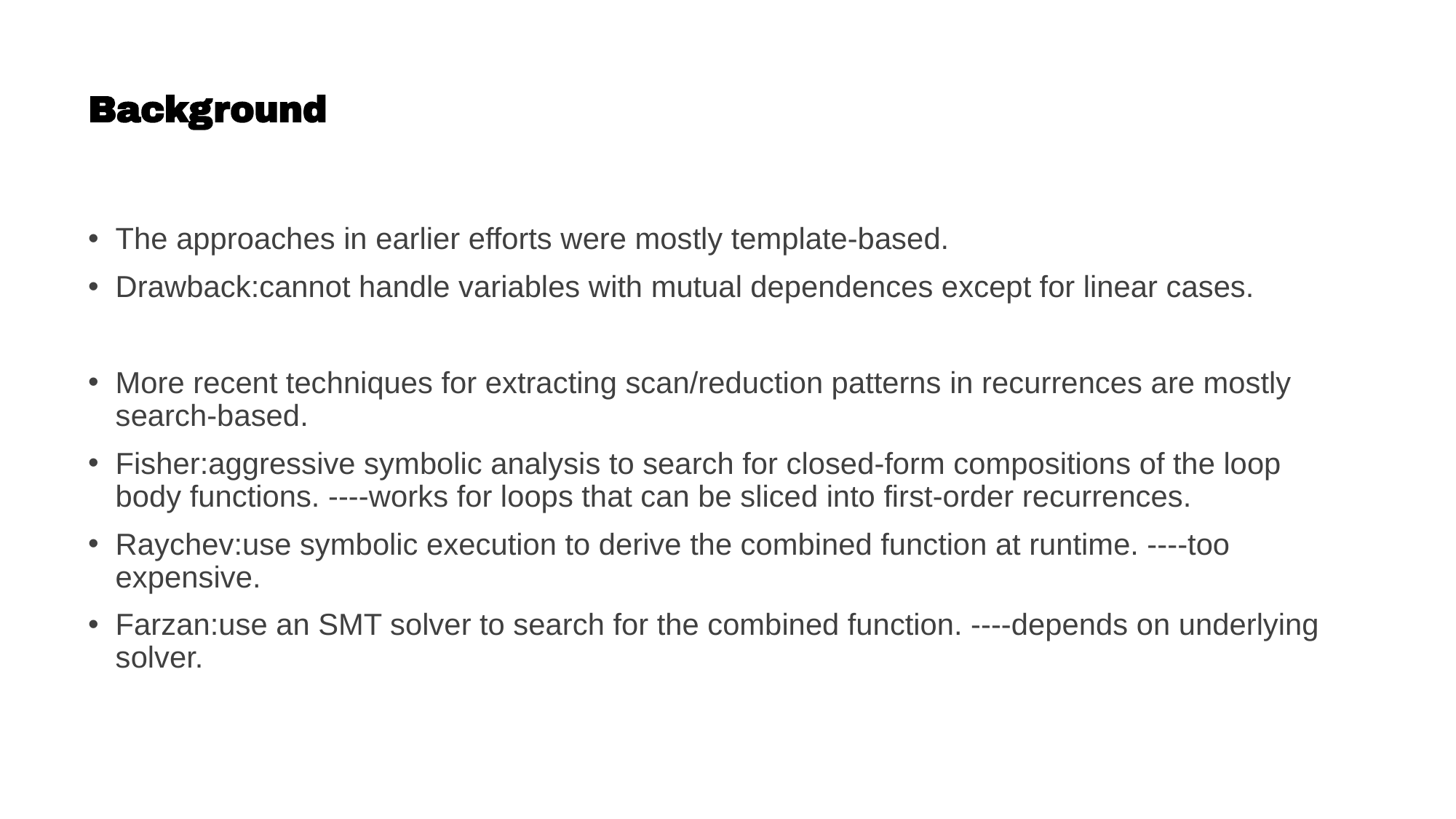

# Background
The approaches in earlier efforts were mostly template-based.
Drawback:cannot handle variables with mutual dependences except for linear cases.

More recent techniques for extracting scan/reduction patterns in recurrences are mostly search-based.
Fisher:aggressive symbolic analysis to search for closed-form compositions of the loop body functions. ----works for loops that can be sliced into first-order recurrences.
Raychev:use symbolic execution to derive the combined function at runtime. ----too expensive.
Farzan:use an SMT solver to search for the combined function. ----depends on underlying solver.